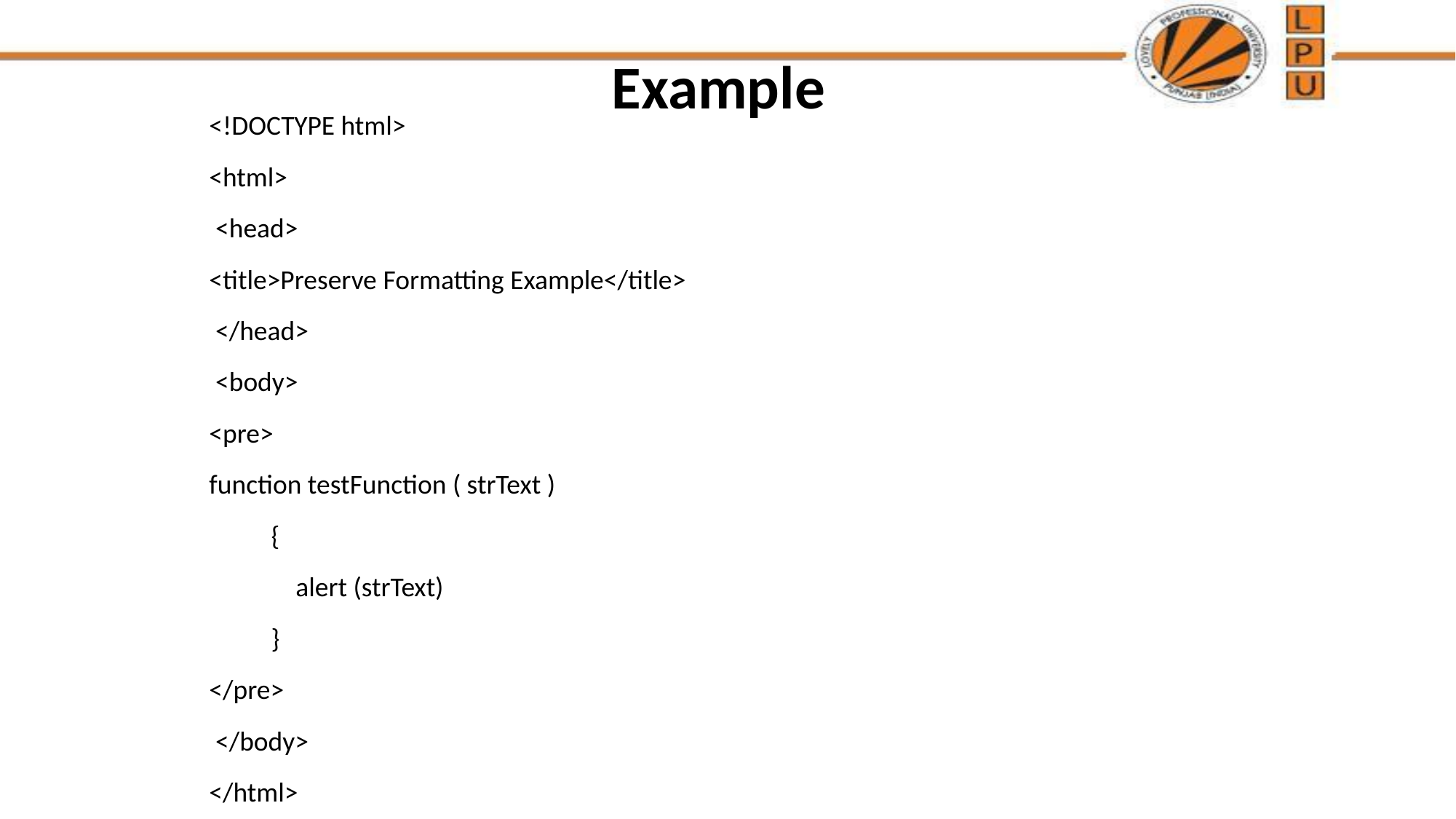

# Example
<!DOCTYPE html>
<html>
 <head>
<title>Preserve Formatting Example</title>
 </head>
 <body>
<pre>
function testFunction ( strText )
          {
              alert (strText)
          }
</pre>
 </body>
</html>